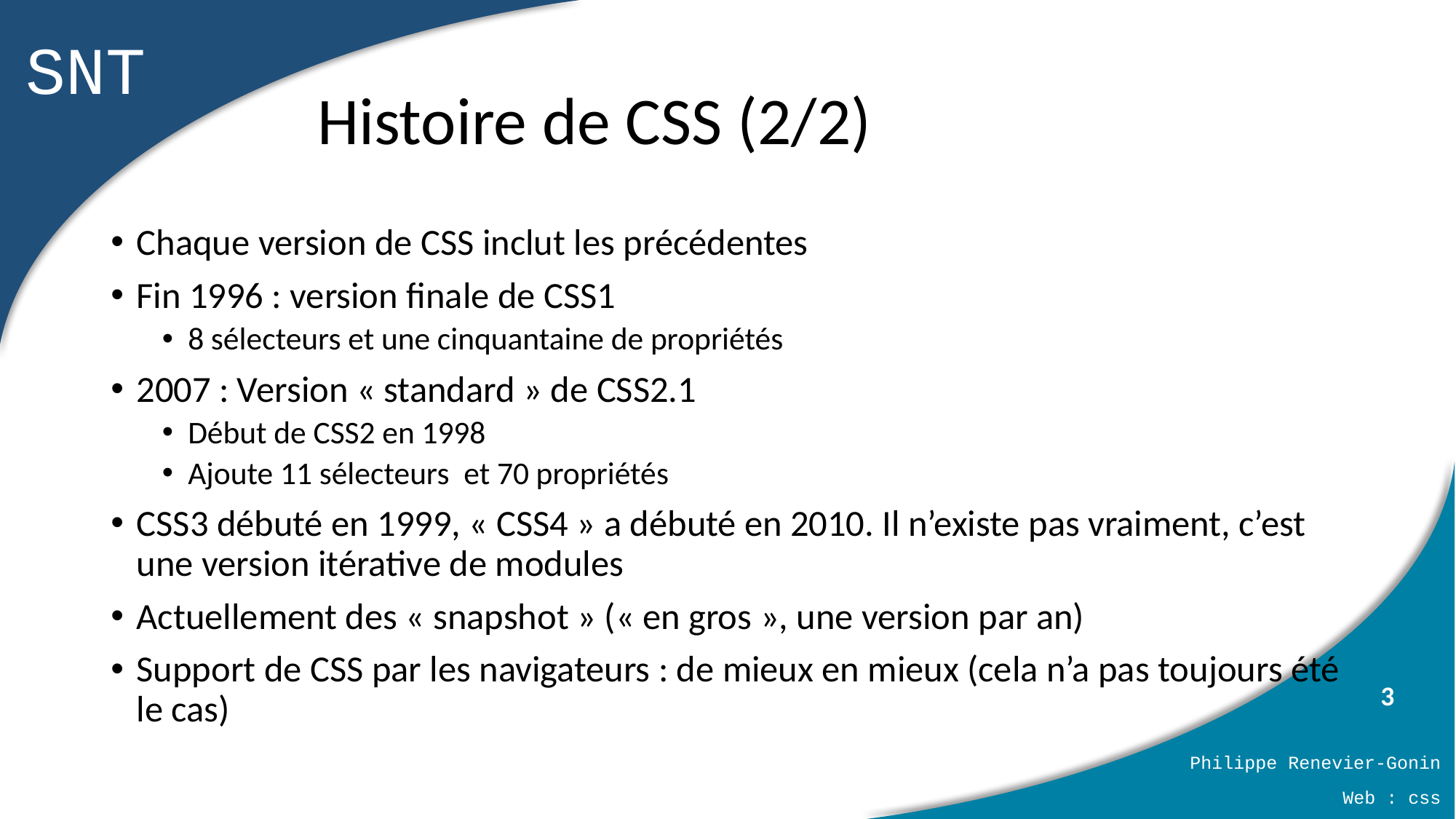

# Histoire de CSS (2/2)
Chaque version de CSS inclut les précédentes
Fin 1996 : version finale de CSS1
8 sélecteurs et une cinquantaine de propriétés
2007 : Version « standard » de CSS2.1
Début de CSS2 en 1998
Ajoute 11 sélecteurs  et 70 propriétés
CSS3 débuté en 1999, « CSS4 » a débuté en 2010. Il n’existe pas vraiment, c’est une version itérative de modules
Actuellement des « snapshot » (« en gros », une version par an)
Support de CSS par les navigateurs : de mieux en mieux (cela n’a pas toujours été le cas)